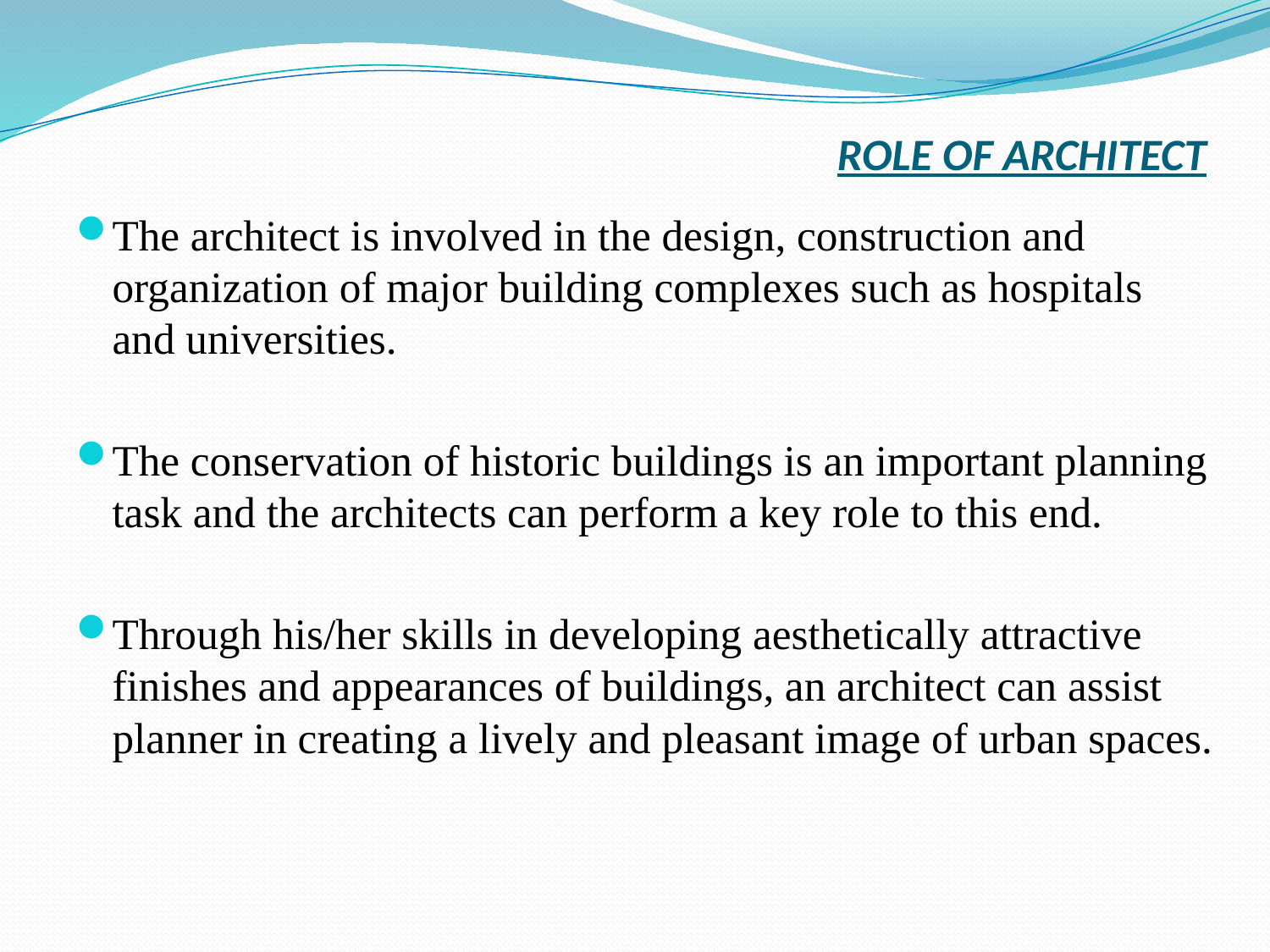

# ROLE OF ARCHITECT
The architect is involved in the design, construction and organization of major building complexes such as hospitals and universities.

The conservation of historic buildings is an important planning task and the architects can perform a key role to this end.

Through his/her skills in developing aesthetically attractive finishes and appearances of buildings, an architect can assist planner in creating a lively and pleasant image of urban spaces.